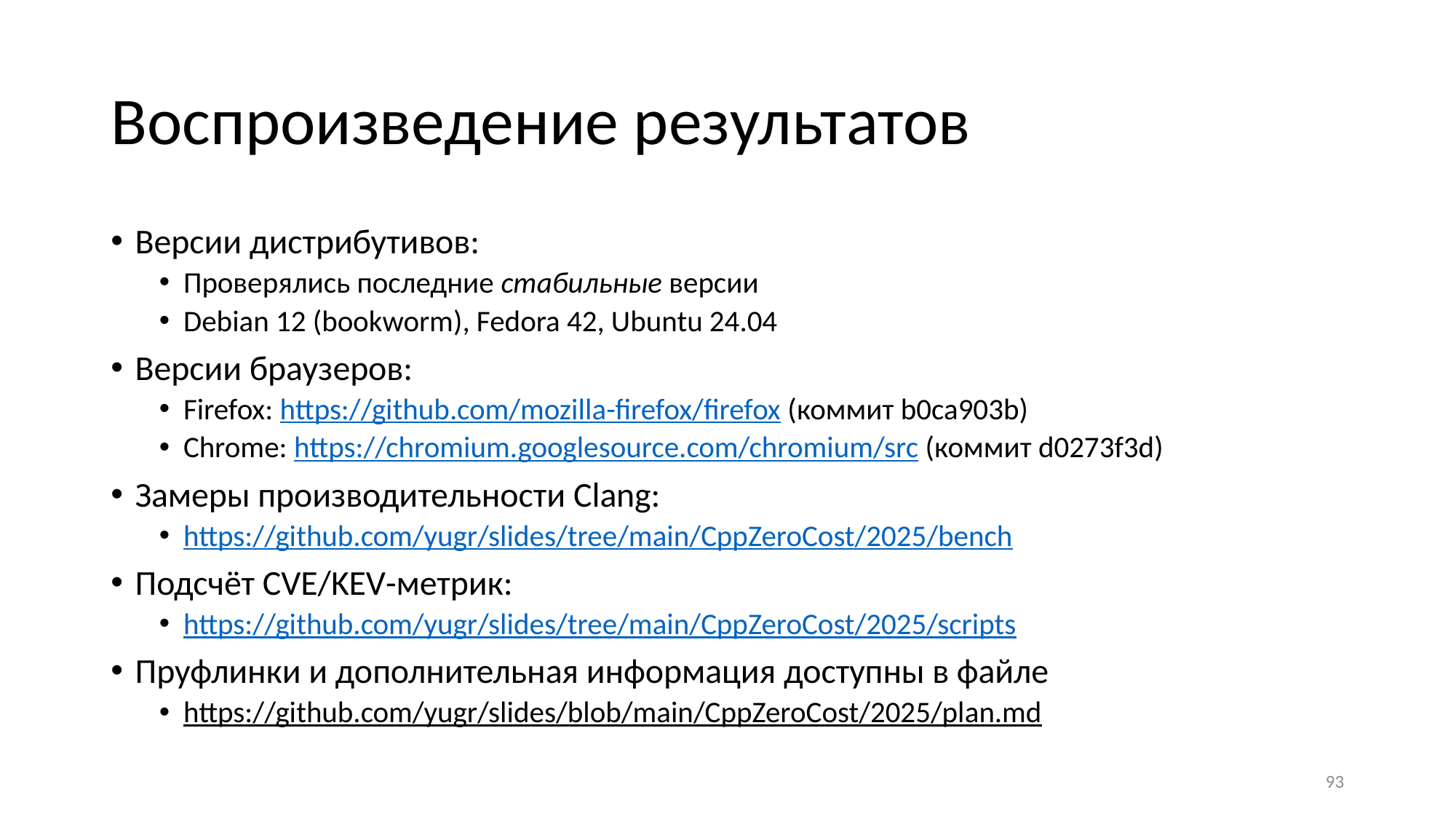

# Воспроизведение результатов
Версии дистрибутивов:
Проверялись последние стабильные версии
Debian 12 (bookworm), Fedora 42, Ubuntu 24.04
Версии браузеров:
Firefox: https://github.com/mozilla-firefox/firefox (коммит b0ca903b)
Chrome: https://chromium.googlesource.com/chromium/src (коммит d0273f3d)
Замеры производительности Clang:
https://github.com/yugr/slides/tree/main/CppZeroCost/2025/bench
Подсчёт CVE/KEV-метрик:
https://github.com/yugr/slides/tree/main/CppZeroCost/2025/scripts
Пруфлинки и дополнительная информация доступны в файле
https://github.com/yugr/slides/blob/main/CppZeroCost/2025/plan.md
93